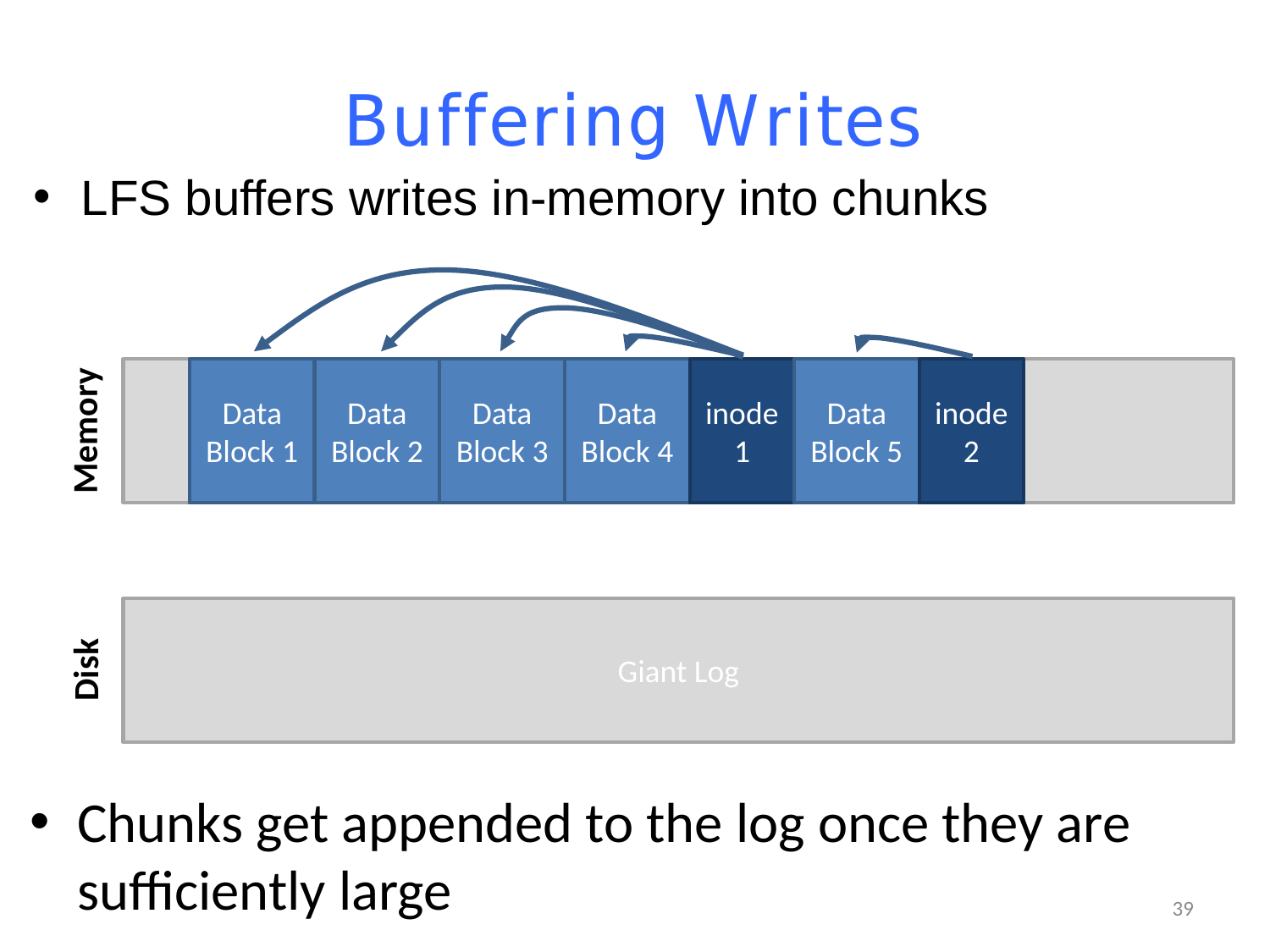

# Buffering Writes
LFS buffers writes in-memory into chunks

Data Block 5
inode
2

Data Block 1
Data Block 2
Data Block 3
Data Block 4
inode
1
Memory
Giant Log
Disk
Chunks get appended to the log once they are sufficiently large
39